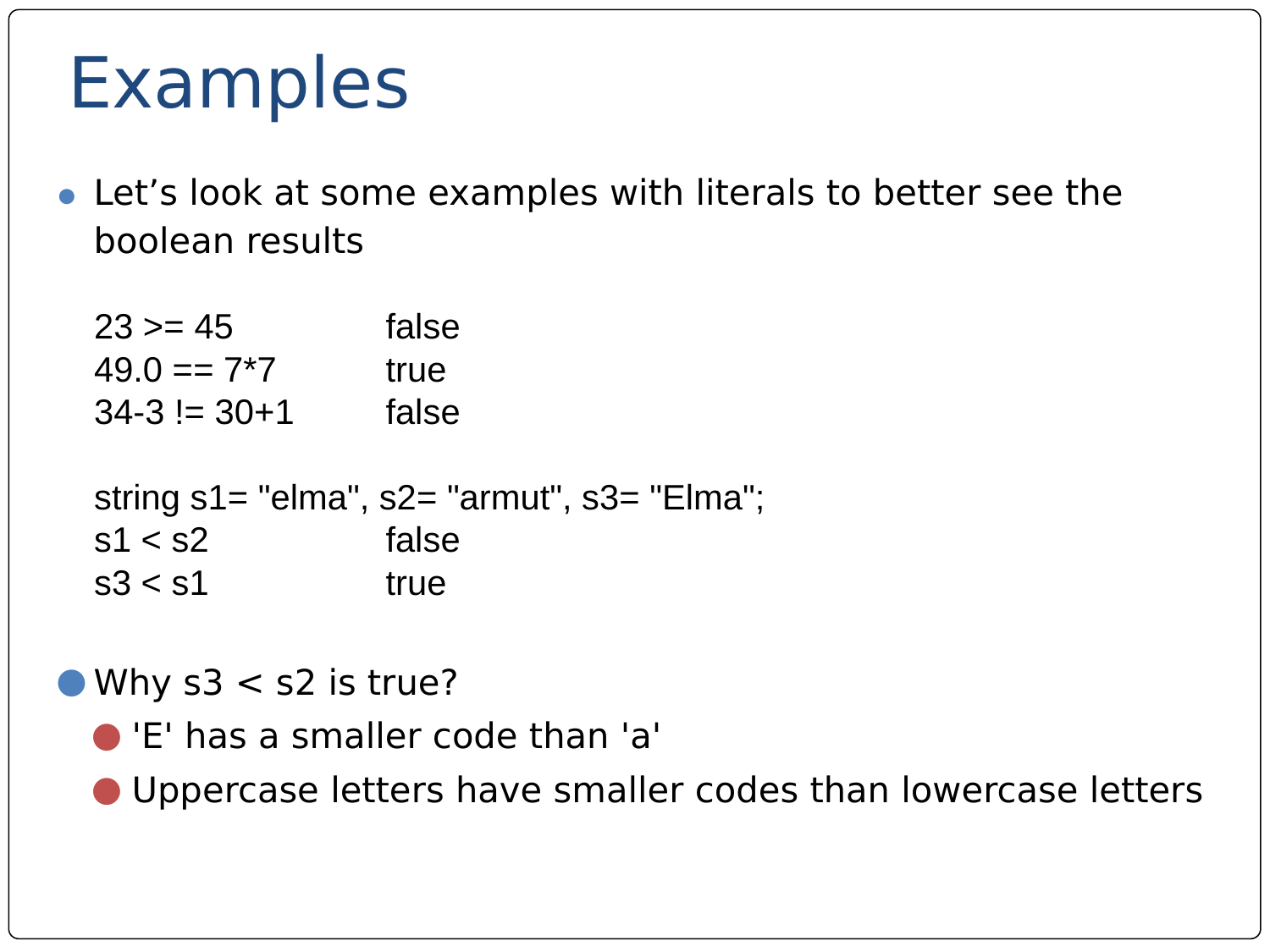

# Examples
Let’s look at some examples with literals to better see the boolean results

23 >= 45		false
49.0 == 7*7  	true
34-3 != 30+1	false

string s1= "elma", s2= "armut", s3= "Elma";
s1 < s2 		false
s3 < s1 		true

Why s3 < s2 is true?
'E' has a smaller code than 'a'
Uppercase letters have smaller codes than lowercase letters